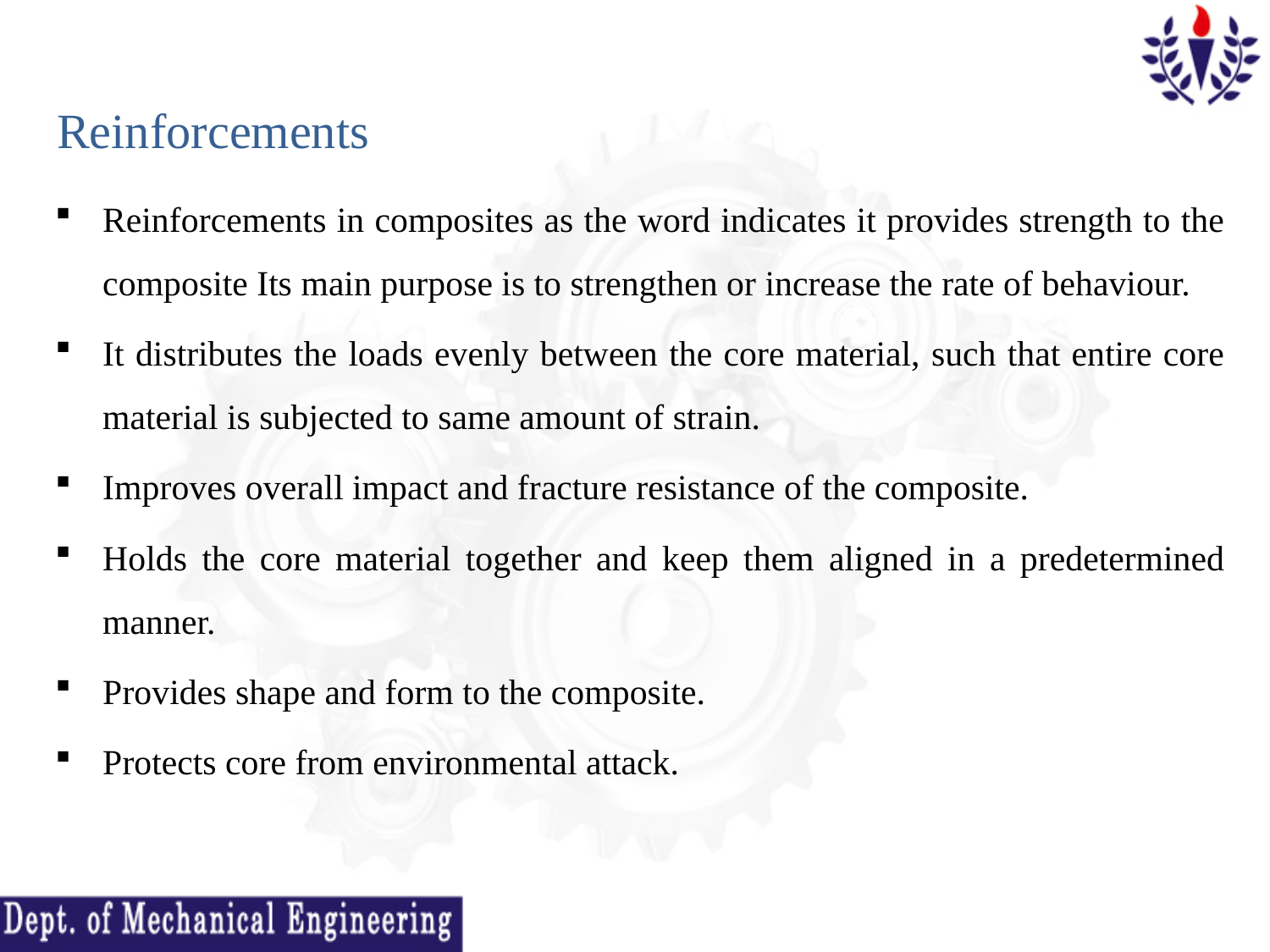

# Reinforcements
Reinforcements in composites as the word indicates it provides strength to the composite Its main purpose is to strengthen or increase the rate of behaviour.
It distributes the loads evenly between the core material, such that entire core material is subjected to same amount of strain.
Improves overall impact and fracture resistance of the composite.
Holds the core material together and keep them aligned in a predetermined manner.
Provides shape and form to the composite.
Protects core from environmental attack.